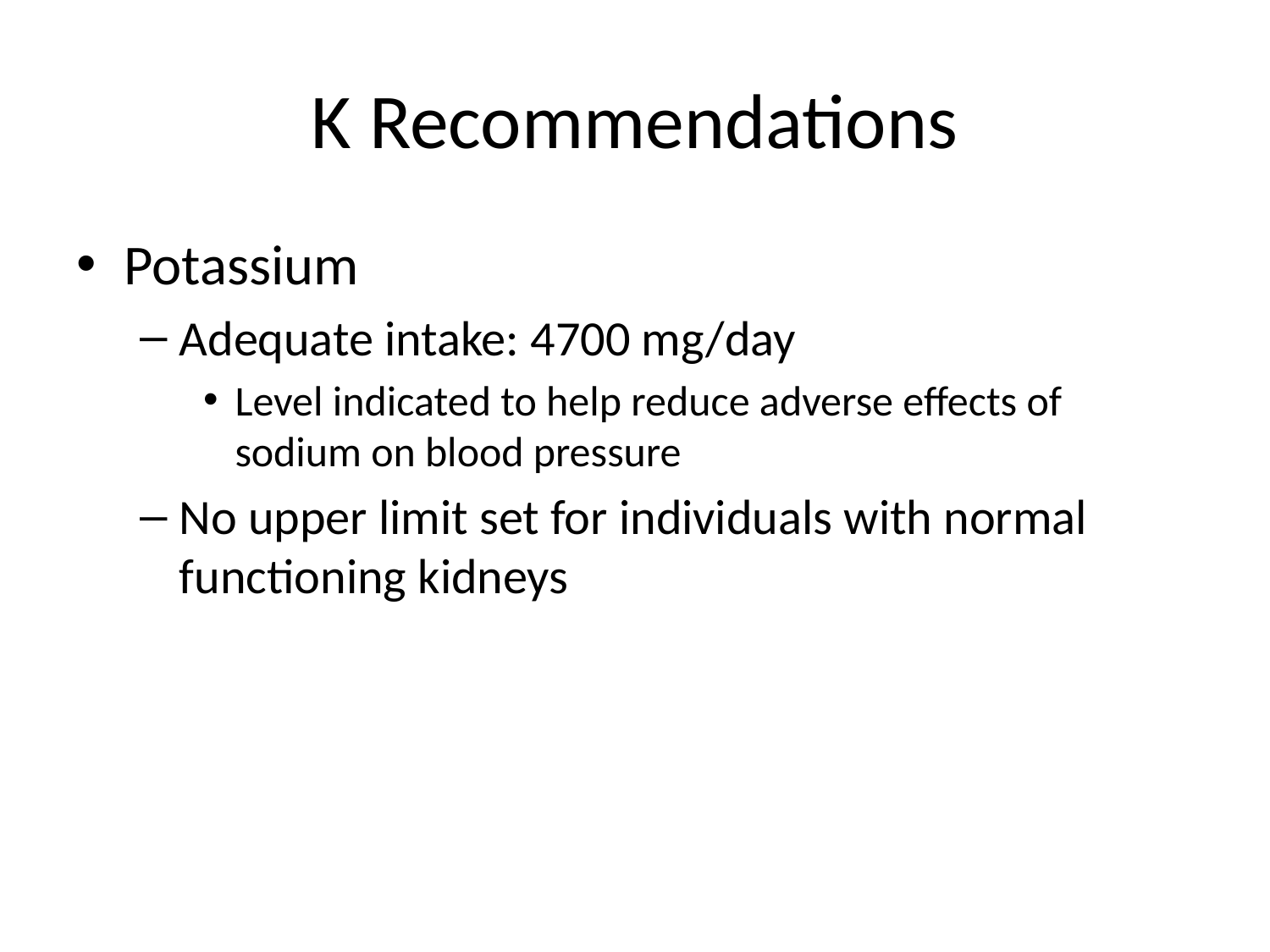

# K Recommendations
Potassium
Adequate intake: 4700 mg/day
Level indicated to help reduce adverse effects of sodium on blood pressure
No upper limit set for individuals with normal functioning kidneys